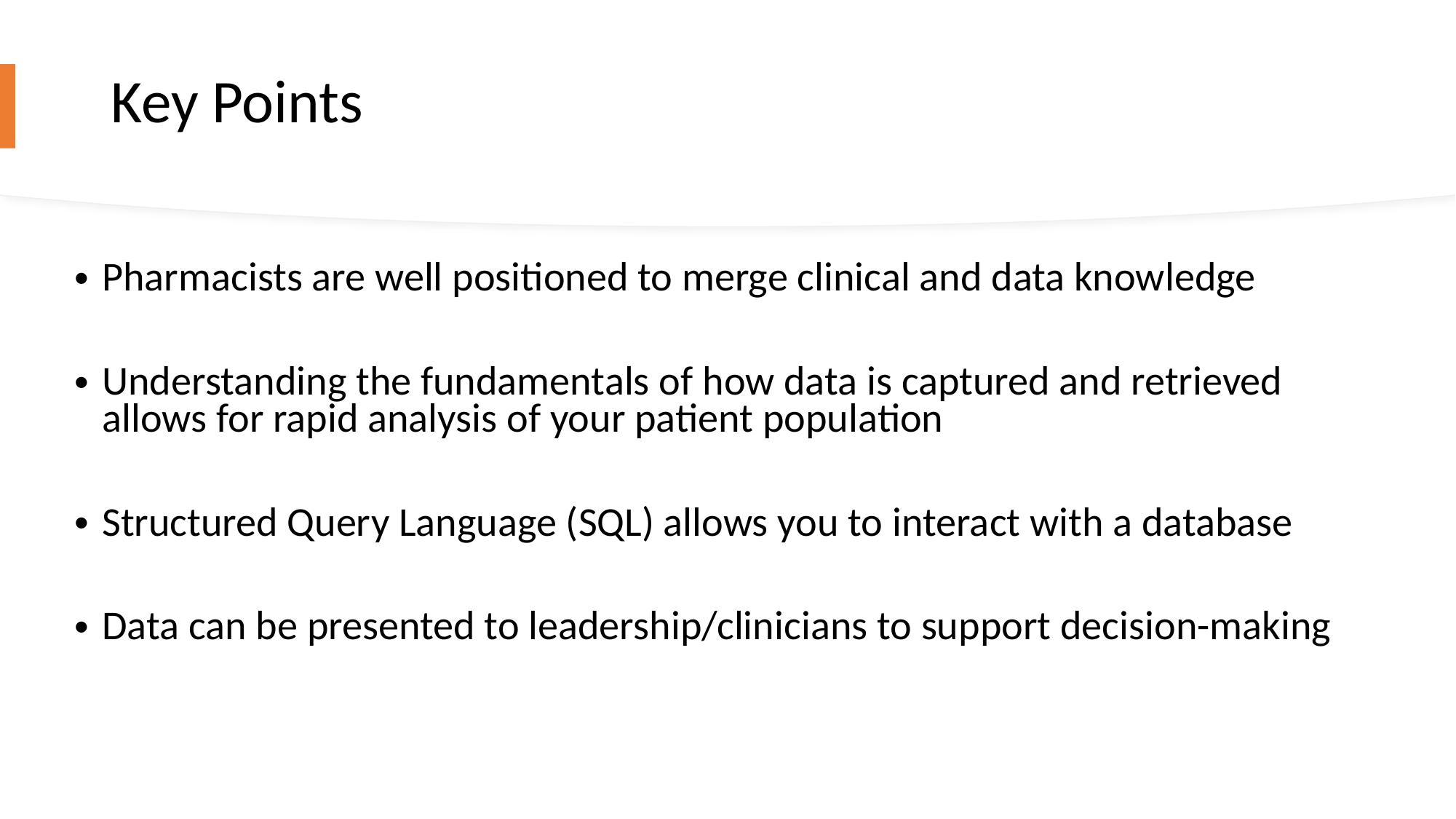

# Key Points

Pharmacists are well positioned to merge clinical and data knowledge

Understanding the fundamentals of how data is captured and retrieved allows for rapid analysis of your patient population

Structured Query Language (SQL) allows you to interact with a database

Data can be presented to leadership/clinicians to support decision-making